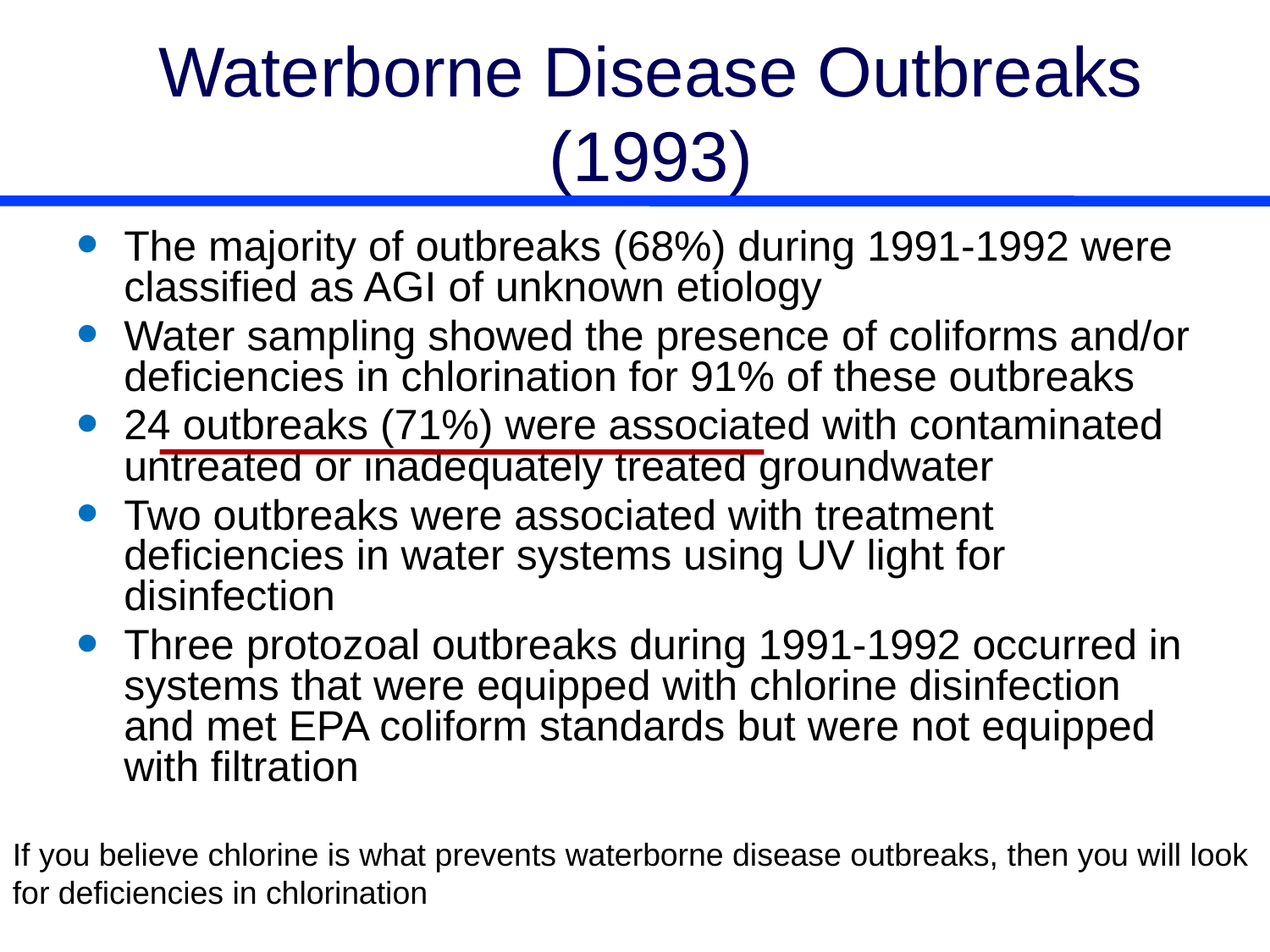

# Waterborne Disease Outbreaks (1993)
The majority of outbreaks (68%) during 1991-1992 were classified as AGI of unknown etiology
Water sampling showed the presence of coliforms and/or deficiencies in chlorination for 91% of these outbreaks
24 outbreaks (71%) were associated with contaminated untreated or inadequately treated groundwater
Two outbreaks were associated with treatment deficiencies in water systems using UV light for disinfection
Three protozoal outbreaks during 1991-1992 occurred in systems that were equipped with chlorine disinfection and met EPA coliform standards but were not equipped with filtration

If you believe chlorine is what prevents waterborne disease outbreaks, then you will look for deficiencies in chlorination